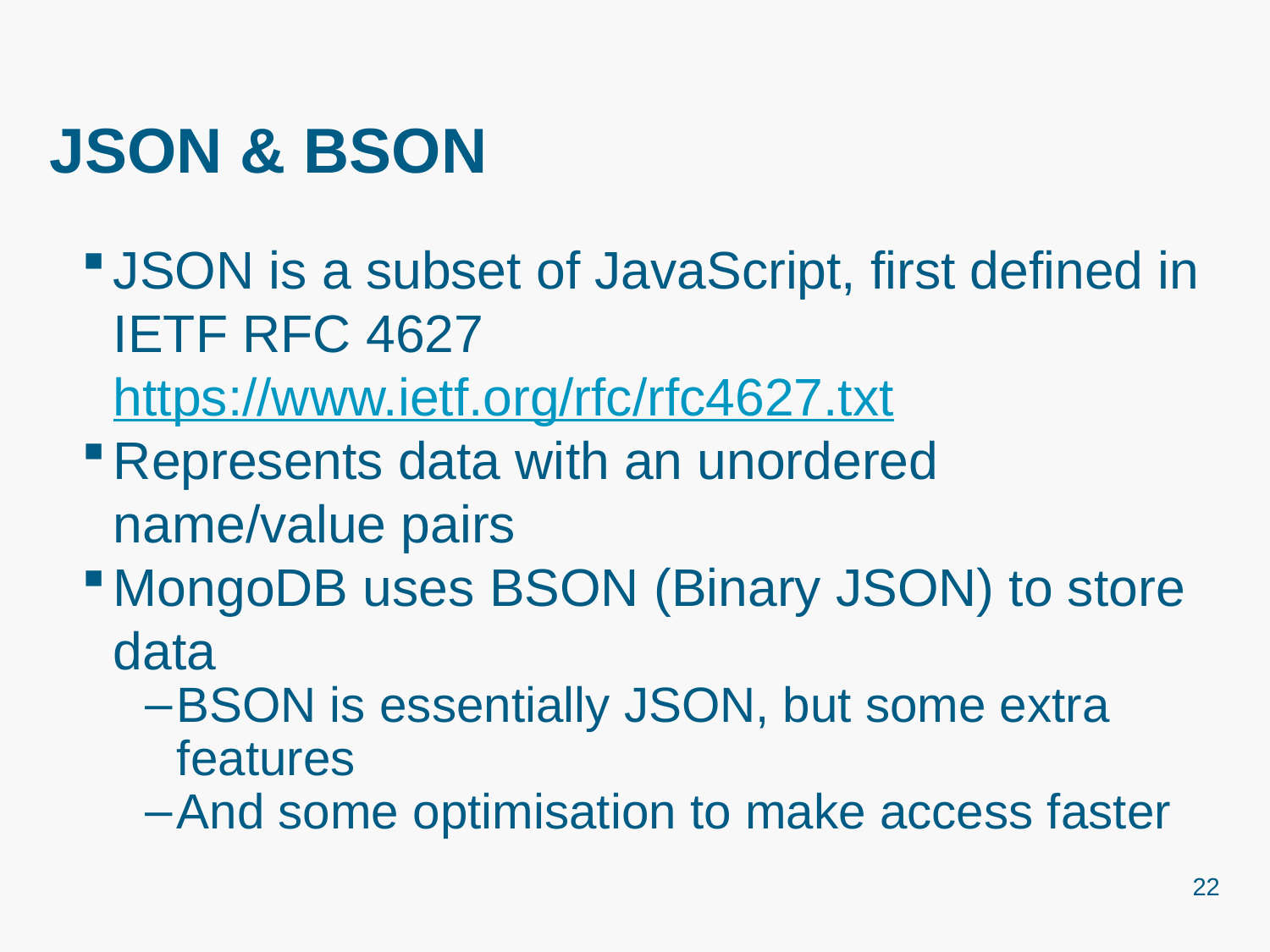

# JSON & BSON
JSON is a subset of JavaScript, first defined in IETF RFC 4627 https://www.ietf.org/rfc/rfc4627.txt
Represents data with an unordered name/value pairs
MongoDB uses BSON (Binary JSON) to store data
BSON is essentially JSON, but some extra features
And some optimisation to make access faster

22